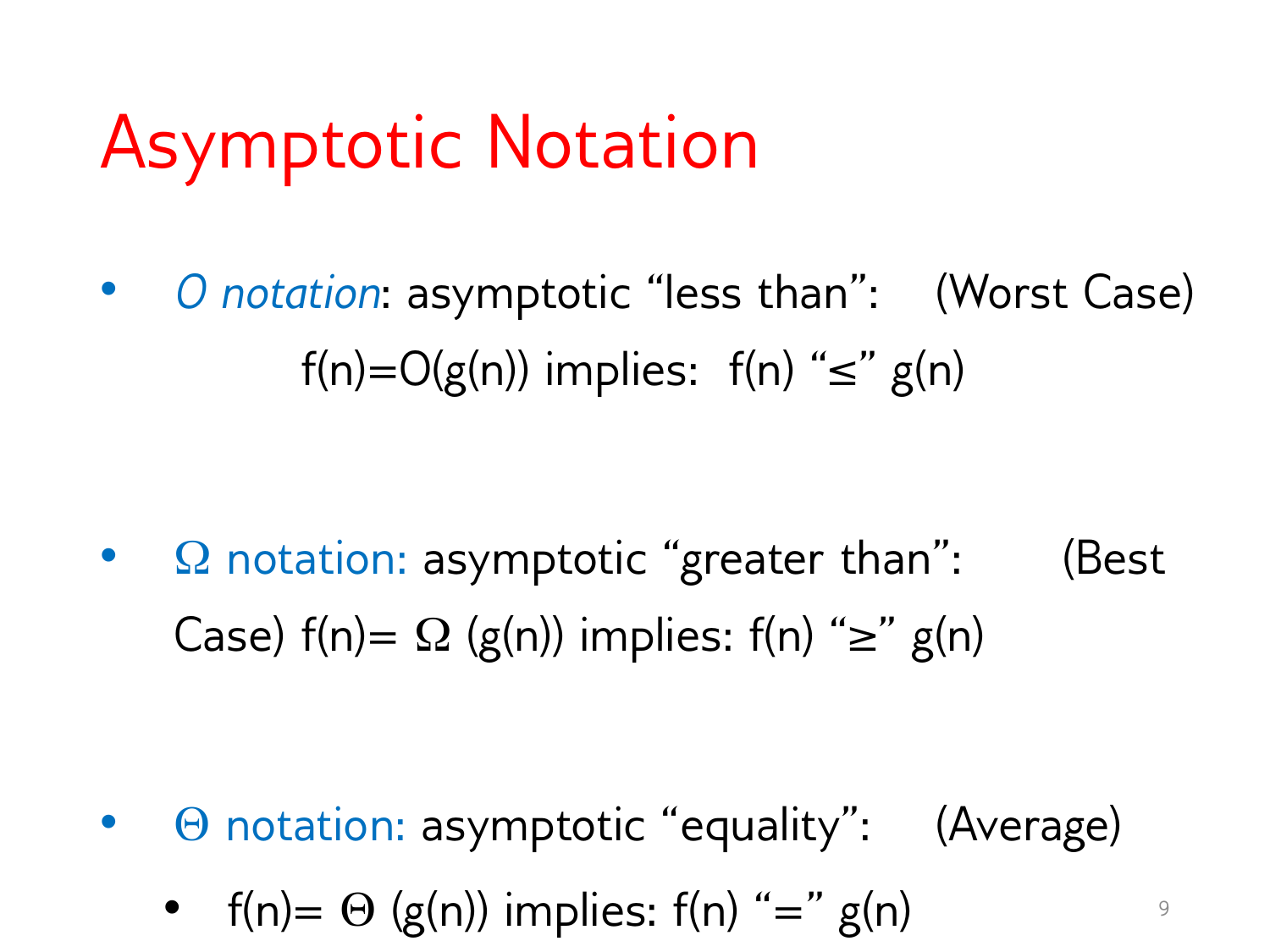

# Asymptotic Notation
O notation: asymptotic “less than”: 	(Worst Case)	f(n)=O(g(n)) implies:  f(n) “≤” g(n)

Ω notation: asymptotic “greater than”: 	(Best Case)	f(n)= Ω (g(n)) implies: f(n) “≥” g(n)

Θ notation: asymptotic “equality”: 	(Average)
f(n)= Θ (g(n)) implies: f(n) “=” g(n)
9